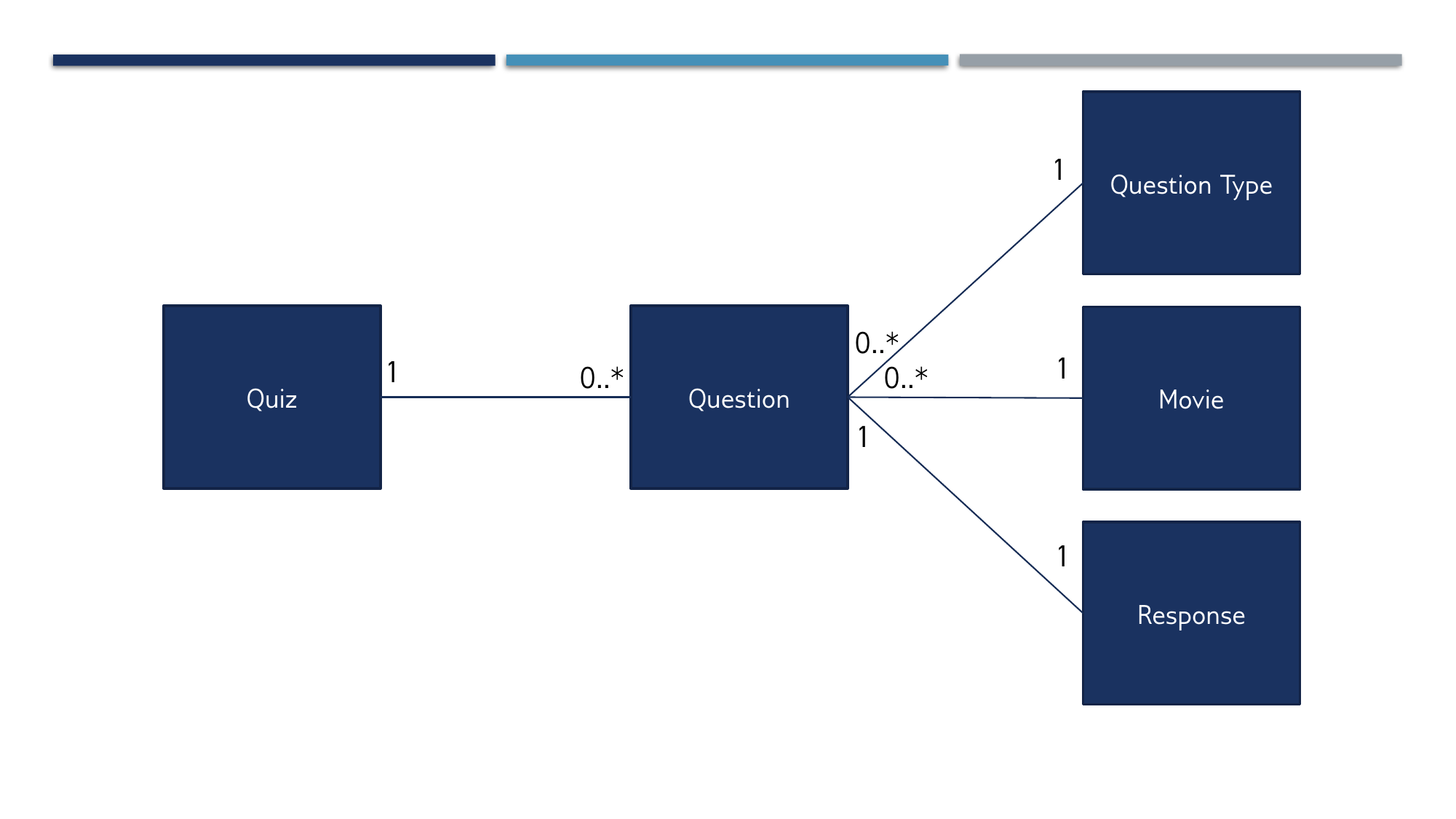

Question Type
1
Question
Quiz
Movie
0..*
1
1
0..*
0..*
1
Response
1